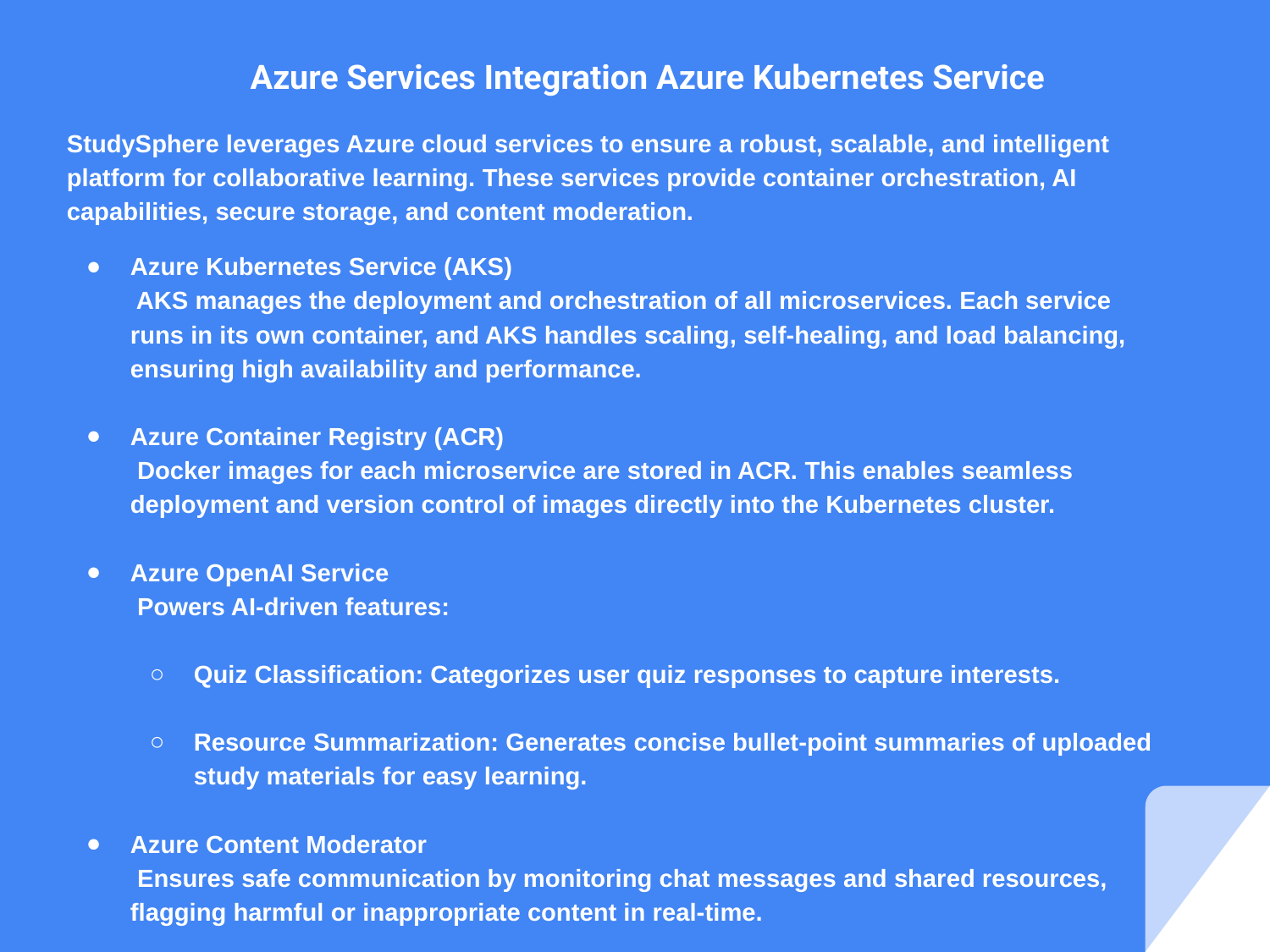

Azure Services Integration Azure Kubernetes Service
StudySphere leverages Azure cloud services to ensure a robust, scalable, and intelligent platform for collaborative learning. These services provide container orchestration, AI capabilities, secure storage, and content moderation.
Azure Kubernetes Service (AKS)
 AKS manages the deployment and orchestration of all microservices. Each service runs in its own container, and AKS handles scaling, self-healing, and load balancing, ensuring high availability and performance.
Azure Container Registry (ACR)
 Docker images for each microservice are stored in ACR. This enables seamless deployment and version control of images directly into the Kubernetes cluster.
Azure OpenAI Service
 Powers AI-driven features:
Quiz Classification: Categorizes user quiz responses to capture interests.
Resource Summarization: Generates concise bullet-point summaries of uploaded study materials for easy learning.
Azure Content Moderator
 Ensures safe communication by monitoring chat messages and shared resources, flagging harmful or inappropriate content in real-time.
# DevOps Automation & Infrastructure